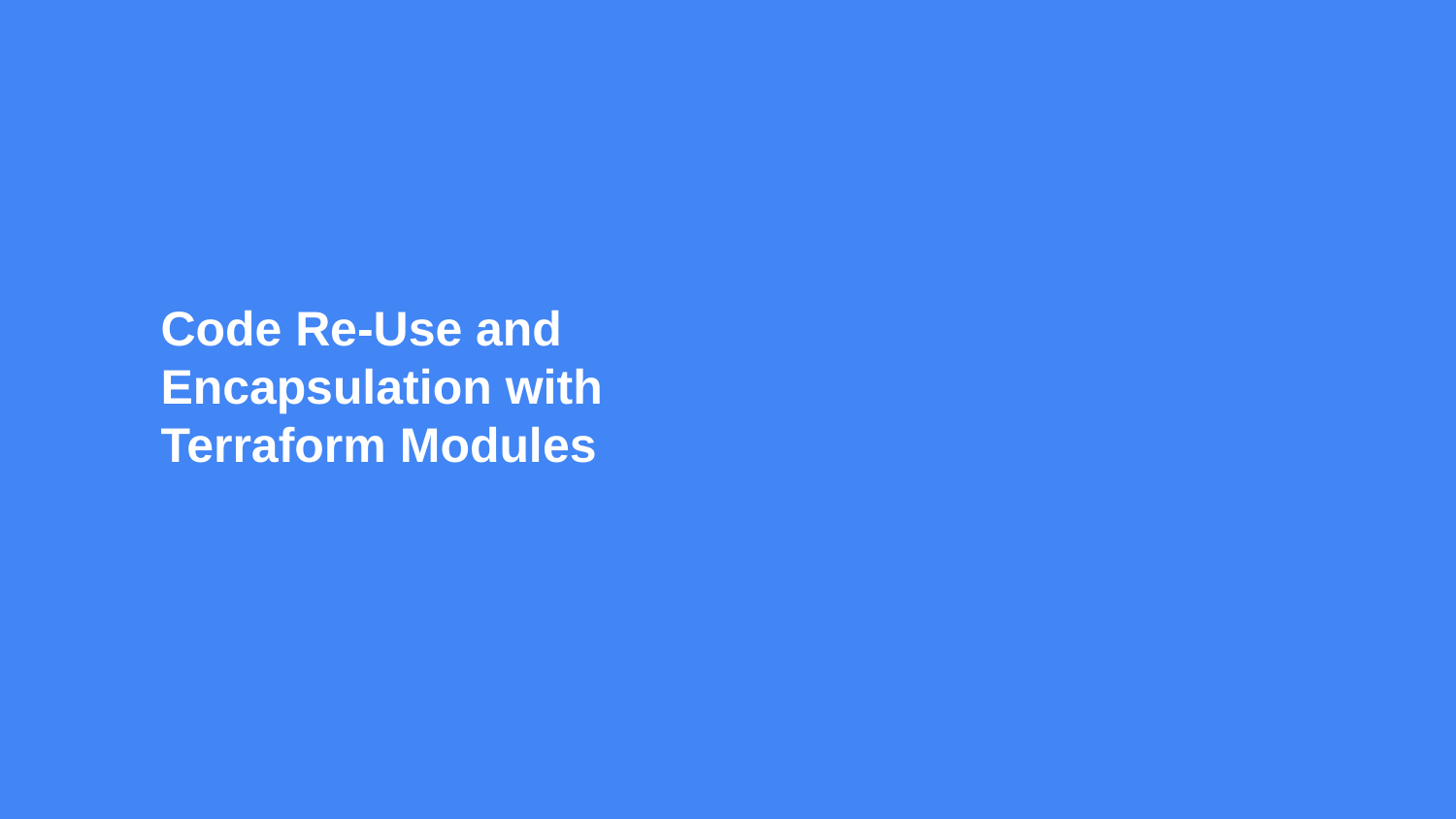

# Code Re-Use and Encapsulation with Terraform Modules